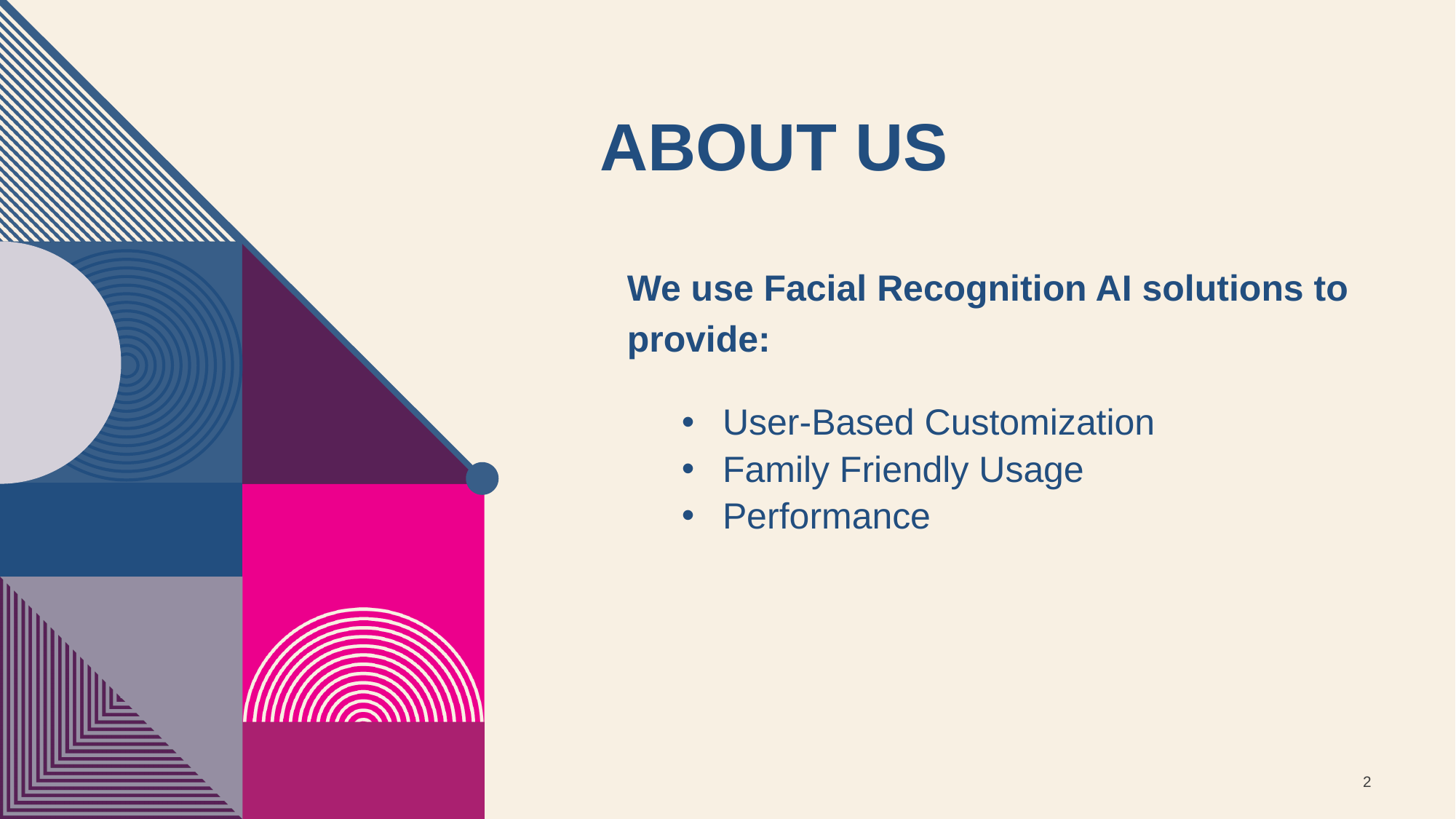

# ABOUT US
We use Facial Recognition AI solutions to provide:

User-Based Customization
Family Friendly Usage
Performance

2